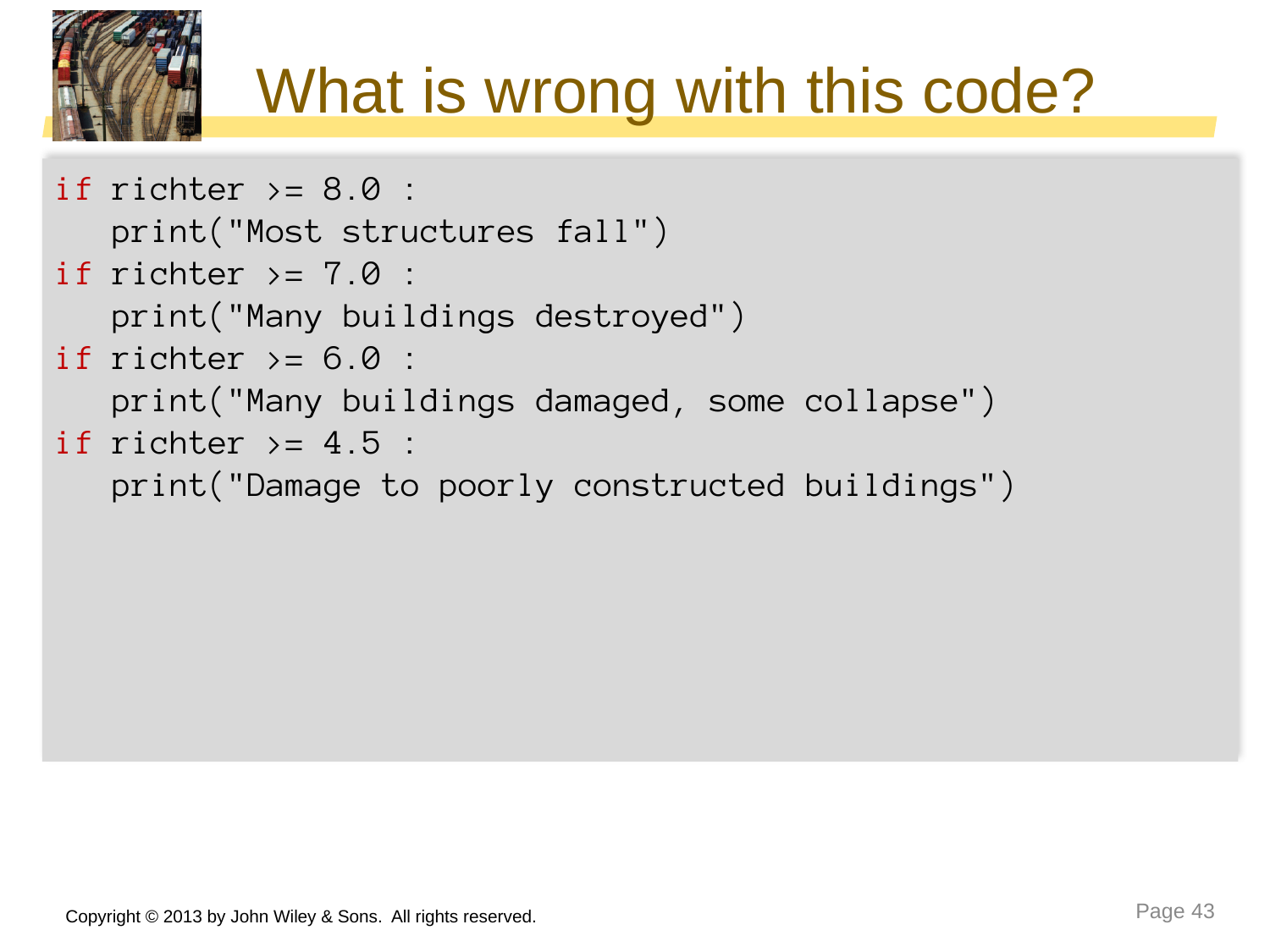

# What is wrong with this code?

if richter >= 8.0 :
   print("Most structures fall")
if richter >= 7.0 :
   print("Many buildings destroyed")
if richter >= 6.0 :
   print("Many buildings damaged, some collapse")
if richter >= 4.5 :
   print("Damage to poorly constructed buildings")

Copyright © 2013 by John Wiley & Sons.  All rights reserved.
Page 43